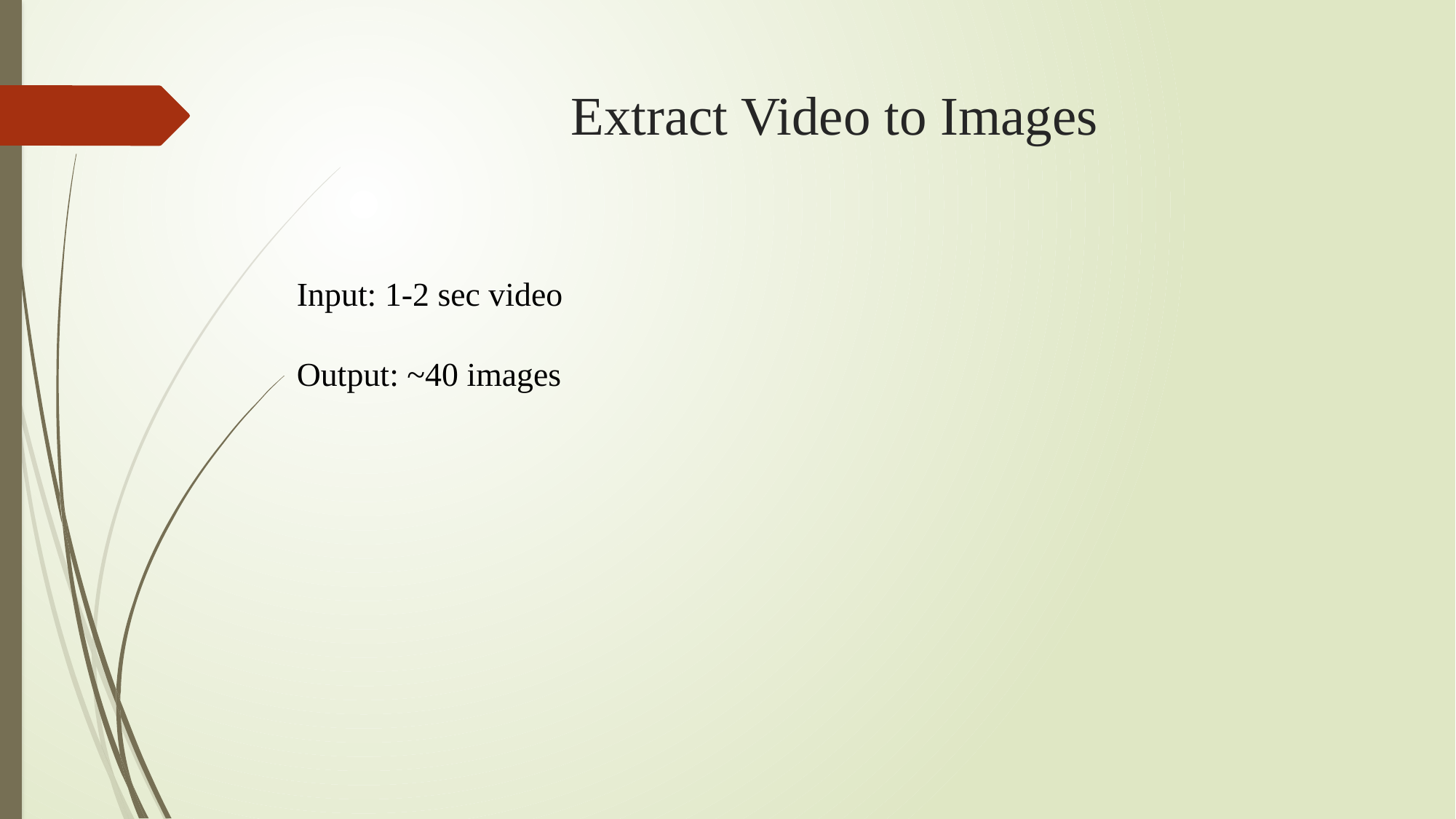

# Extract Video to Images
Input: 1-2 sec video
Output: ~40 images